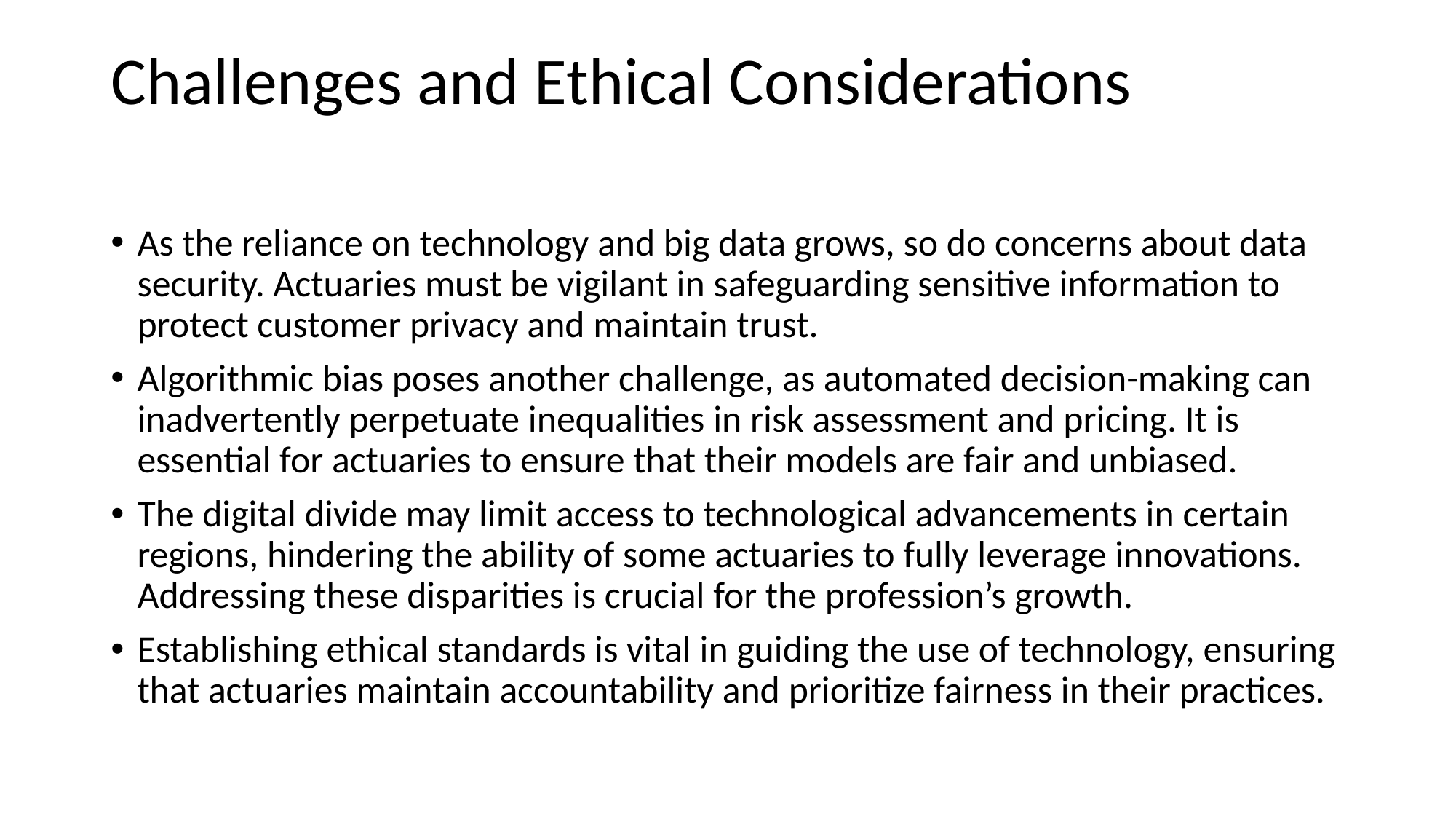

# Challenges and Ethical Considerations
As the reliance on technology and big data grows, so do concerns about data security. Actuaries must be vigilant in safeguarding sensitive information to protect customer privacy and maintain trust.
Algorithmic bias poses another challenge, as automated decision-making can inadvertently perpetuate inequalities in risk assessment and pricing. It is essential for actuaries to ensure that their models are fair and unbiased.
The digital divide may limit access to technological advancements in certain regions, hindering the ability of some actuaries to fully leverage innovations. Addressing these disparities is crucial for the profession’s growth.
Establishing ethical standards is vital in guiding the use of technology, ensuring that actuaries maintain accountability and prioritize fairness in their practices.